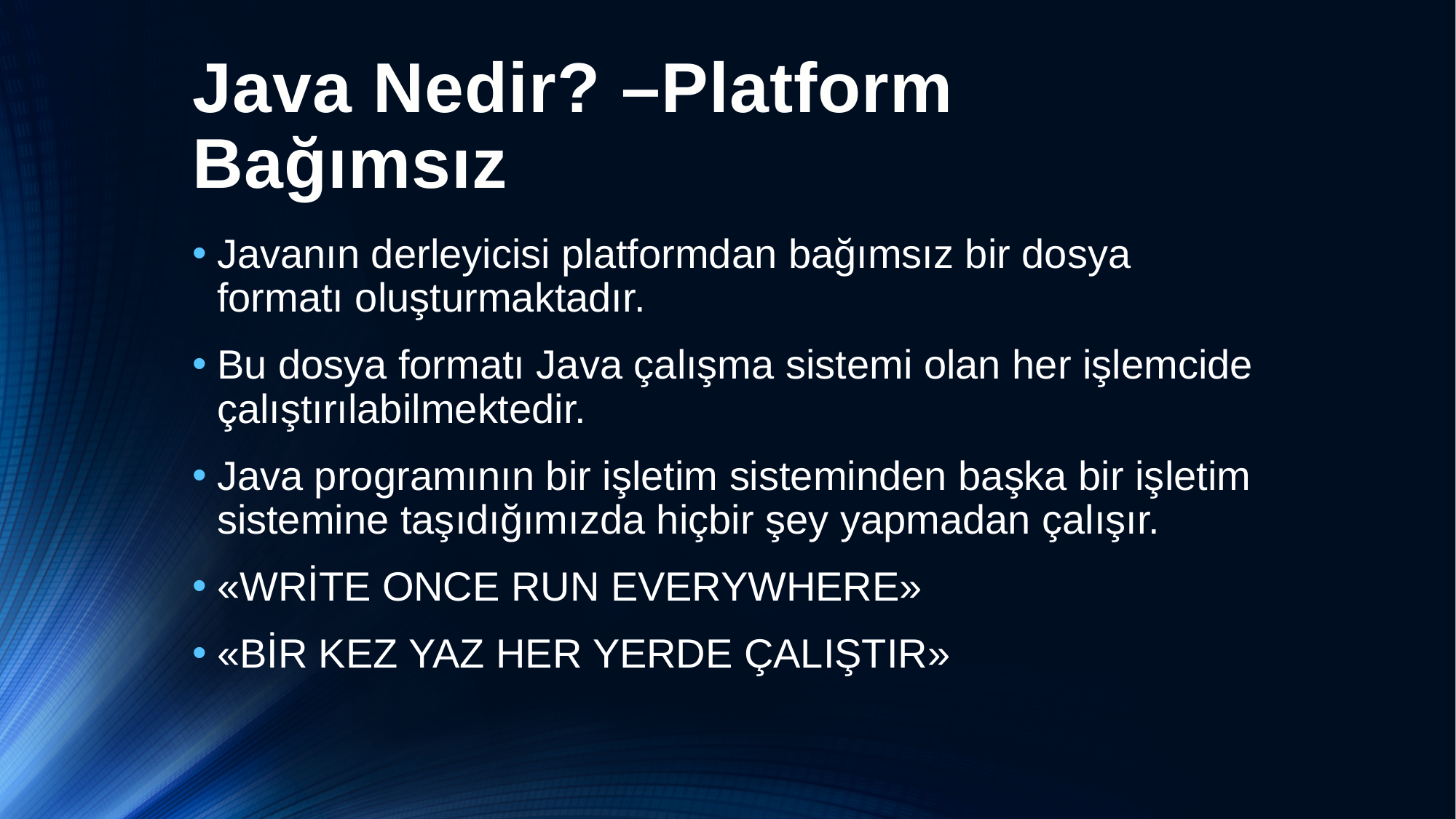

# Java Nedir? –Platform Bağımsız
Javanın derleyicisi platformdan bağımsız bir dosya formatı oluşturmaktadır.
Bu dosya formatı Java çalışma sistemi olan her işlemcide çalıştırılabilmektedir.
Java programının bir işletim sisteminden başka bir işletim sistemine taşıdığımızda hiçbir şey yapmadan çalışır.
«WRİTE ONCE RUN EVERYWHERE»
«BİR KEZ YAZ HER YERDE ÇALIŞTIR»